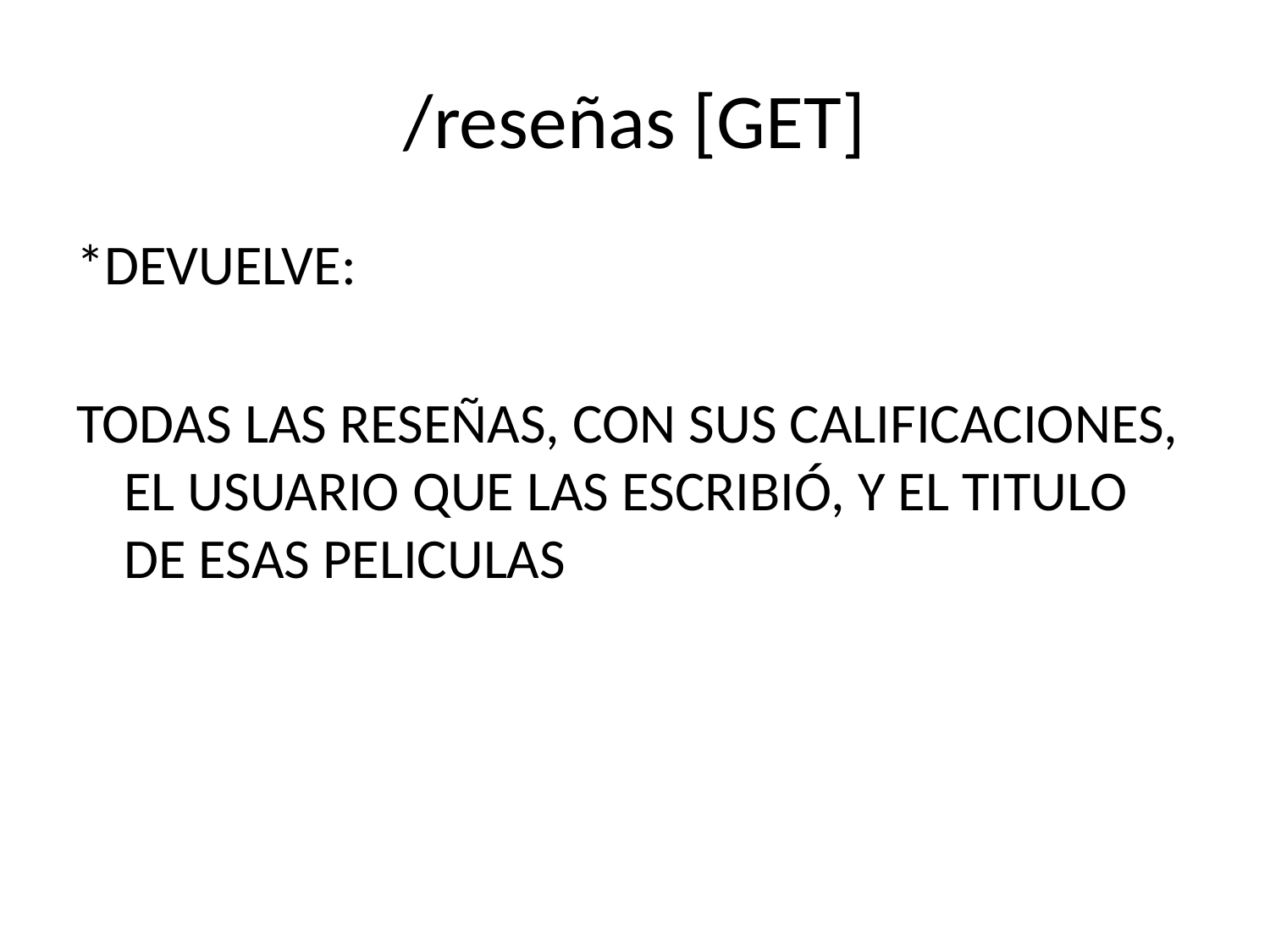

# /reseñas [GET]
*DEVUELVE:

TODAS LAS RESEÑAS, CON SUS CALIFICACIONES, EL USUARIO QUE LAS ESCRIBIÓ, Y EL TITULO DE ESAS PELICULAS